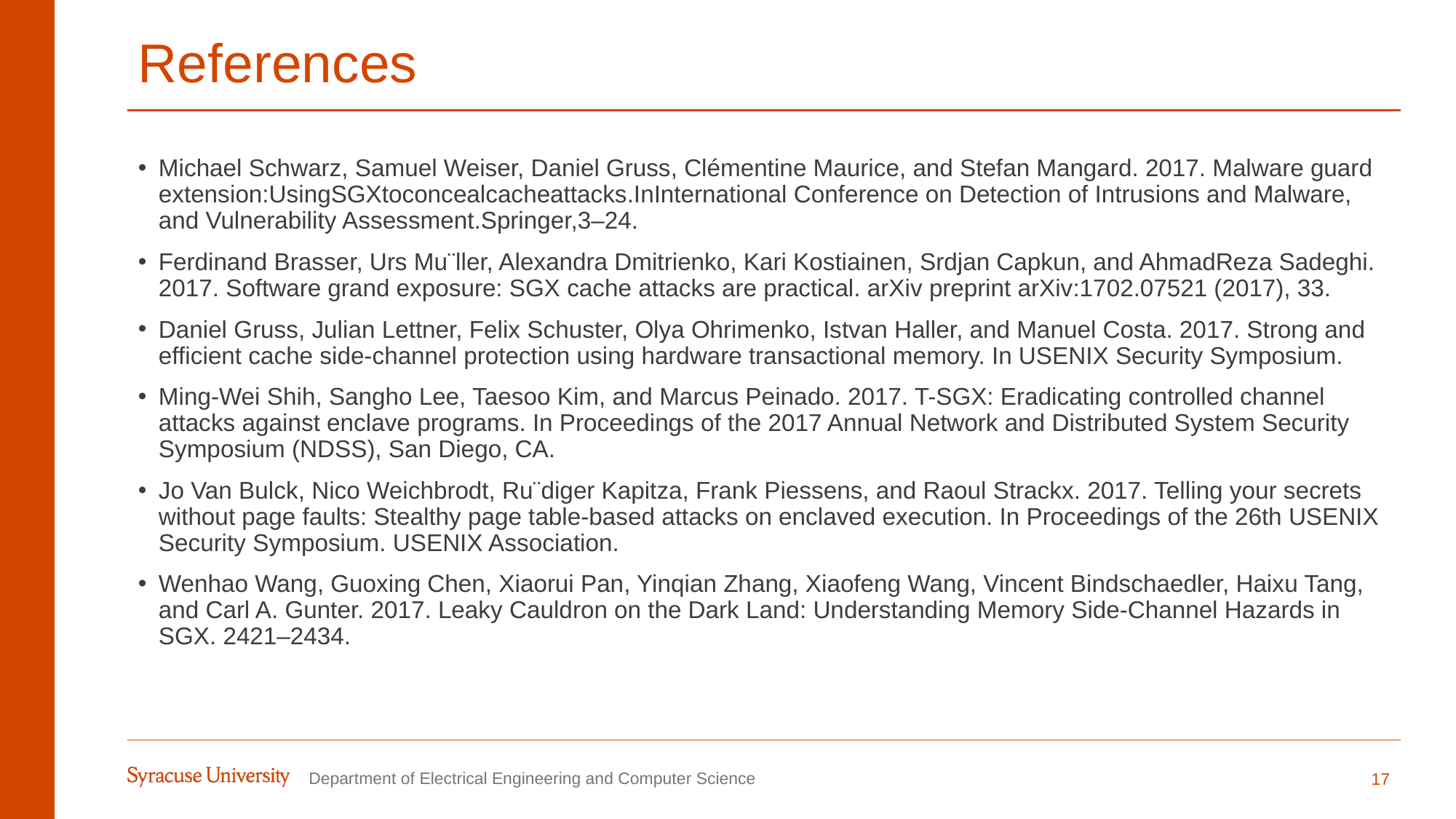

# References
Michael Schwarz, Samuel Weiser, Daniel Gruss, Clémentine Maurice, and Stefan Mangard. 2017. Malware guard extension:UsingSGXtoconcealcacheattacks.InInternational Conference on Detection of Intrusions and Malware, and Vulnerability Assessment.Springer,3–24.
Ferdinand Brasser, Urs Mu¨ller, Alexandra Dmitrienko, Kari Kostiainen, Srdjan Capkun, and AhmadReza Sadeghi. 2017. Software grand exposure: SGX cache attacks are practical. arXiv preprint arXiv:1702.07521 (2017), 33.
Daniel Gruss, Julian Lettner, Felix Schuster, Olya Ohrimenko, Istvan Haller, and Manuel Costa. 2017. Strong and efficient cache side-channel protection using hardware transactional memory. In USENIX Security Symposium.
Ming-Wei Shih, Sangho Lee, Taesoo Kim, and Marcus Peinado. 2017. T-SGX: Eradicating controlled channel attacks against enclave programs. In Proceedings of the 2017 Annual Network and Distributed System Security Symposium (NDSS), San Diego, CA.
Jo Van Bulck, Nico Weichbrodt, Ru¨diger Kapitza, Frank Piessens, and Raoul Strackx. 2017. Telling your secrets without page faults: Stealthy page table-based attacks on enclaved execution. In Proceedings of the 26th USENIX Security Symposium. USENIX Association.
Wenhao Wang, Guoxing Chen, Xiaorui Pan, Yinqian Zhang, Xiaofeng Wang, Vincent Bindschaedler, Haixu Tang, and Carl A. Gunter. 2017. Leaky Cauldron on the Dark Land: Understanding Memory Side-Channel Hazards in SGX. 2421–2434.
Department of Electrical Engineering and Computer Science
17